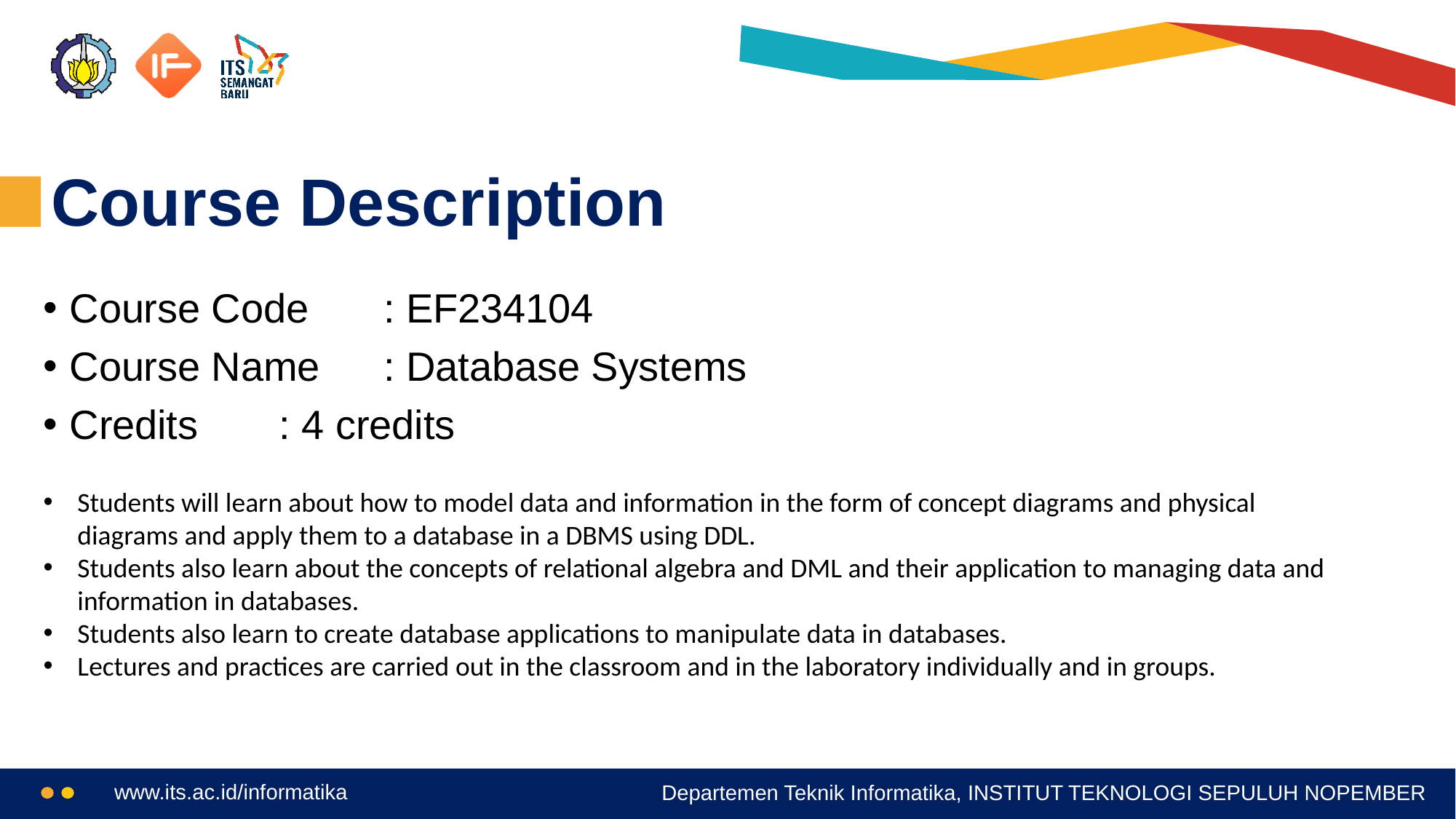

# Course Description
Course Code	: EF234104
Course Name	: Database Systems
Credits		: 4 credits

Students will learn about how to model data and information in the form of concept diagrams and physical diagrams and apply them to a database in a DBMS using DDL.
Students also learn about the concepts of relational algebra and DML and their application to managing data and information in databases.
Students also learn to create database applications to manipulate data in databases.
Lectures and practices are carried out in the classroom and in the laboratory individually and in groups.